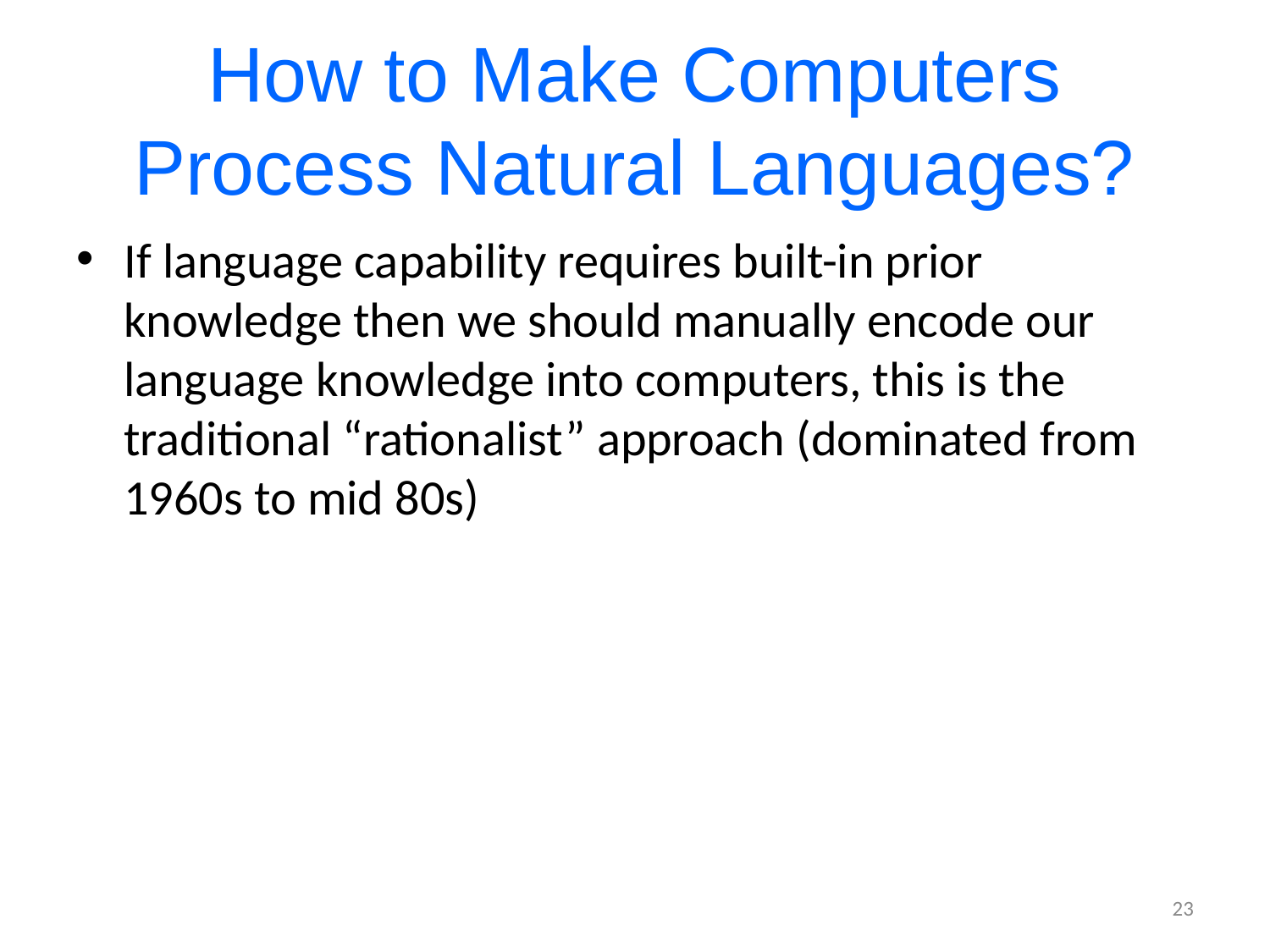

# How to Make Computers Process Natural Languages?
If language capability requires built-in prior knowledge then we should manually encode our language knowledge into computers, this is the traditional “rationalist” approach (dominated from 1960s to mid 80s)
23